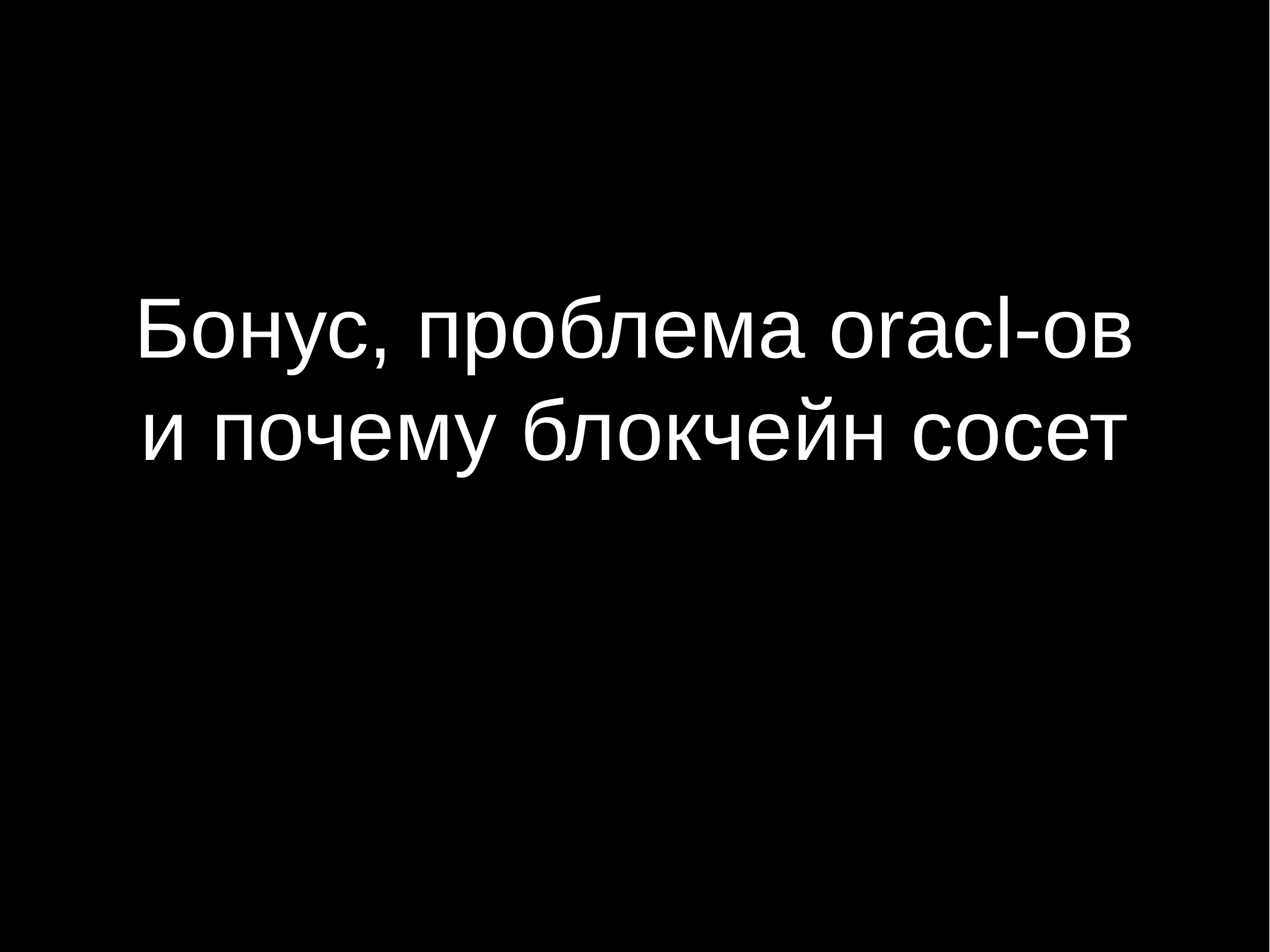

# Бонус, проблема oraсl-ов и почему блокчейн сосет